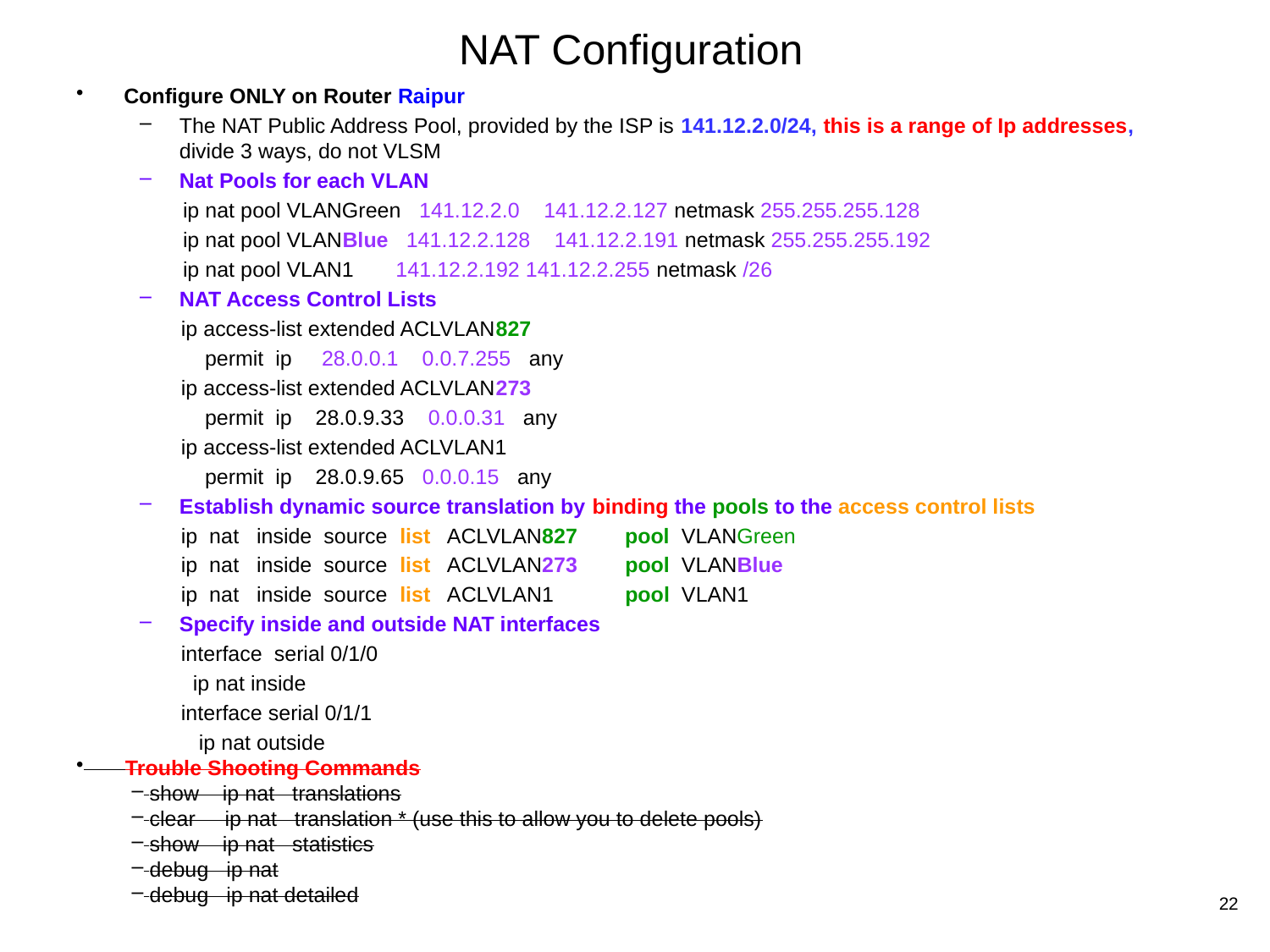

# NAT Configuration
Configure ONLY on Router Raipur
The NAT Public Address Pool, provided by the ISP is 141.12.2.0/24, this is a range of Ip addresses, divide 3 ways, do not VLSM
Nat Pools for each VLAN
                  ip nat pool VLANGreen   141.12.2.0    141.12.2.127 netmask 255.255.255.128
                  ip nat pool VLANBlue   141.12.2.128    141.12.2.191 netmask 255.255.255.192
                  ip nat pool VLAN1       141.12.2.192 141.12.2.255 netmask /26
NAT Access Control Lists
       ip access-list extended ACLVLAN827
           permit  ip     28.0.0.1    0.0.7.255   any
       ip access-list extended ACLVLAN273
           permit  ip    28.0.9.33    0.0.0.31   any
       ip access-list extended ACLVLAN1
           permit  ip    28.0.9.65   0.0.0.15   any
Establish dynamic source translation by binding the pools to the access control lists
       ip  nat   inside  source  list   ACLVLAN827        pool  VLANGreen
       ip  nat   inside  source  list   ACLVLAN273        pool  VLANBlue
       ip  nat   inside  source  list   ACLVLAN1            pool  VLAN1
Specify inside and outside NAT interfaces
       interface  serial 0/1/0
         ip nat inside
       interface serial 0/1/1
          ip nat outside
       Trouble Shooting Commands
 show    ip nat   translations
 clear     ip nat   translation * (use this to allow you to delete pools)
 show    ip nat   statistics
 debug   ip nat
 debug   ip nat detailed
22